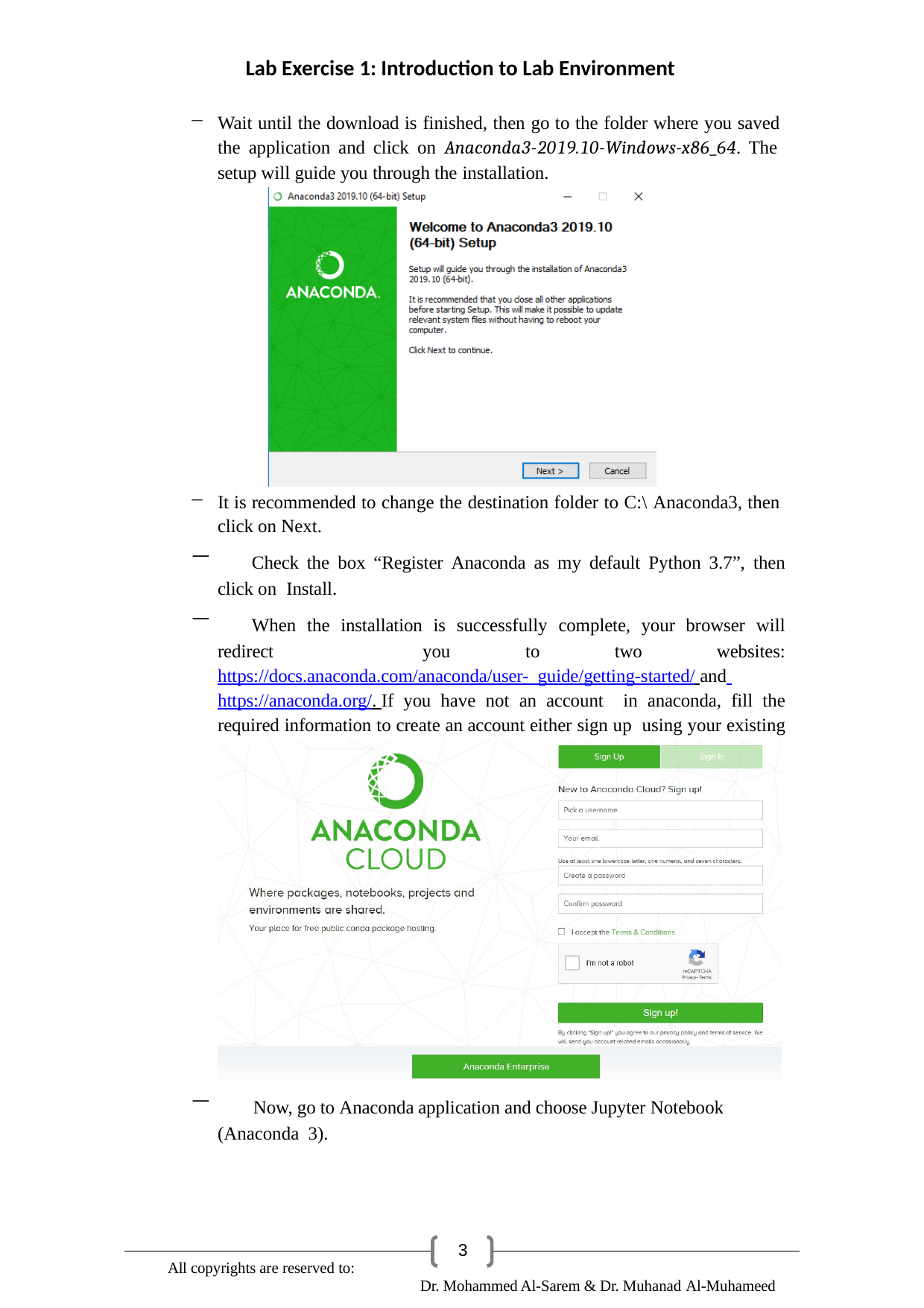

Lab Exercise 1: Introduction to Lab Environment

Wait until the download is finished, then go to the folder where you saved  the application and click on Anaconda3-2019.10-Windows-x86_64. The  setup will guide you through the installation.

It is recommended to change the destination folder to C:\ Anaconda3, then  click on Next.
	Check the box “Register Anaconda as my default Python 3.7”, then click on  Install.
	When the installation is successfully complete, your browser will redirect  you to two websites: https://docs.anaconda.com/anaconda/user-  guide/getting-started/ and https://anaconda.org/. If you have not an account  in anaconda, fill the required information to create an account either sign up  using your existing information. This step is not necessary, but I recommend  to do that.

	Now, go to Anaconda application and choose Jupyter Notebook (Anaconda  3).

3
All copyrights are reserved to:
Dr. Mohammed Al-Sarem & Dr. Muhanad Al-Muhameed